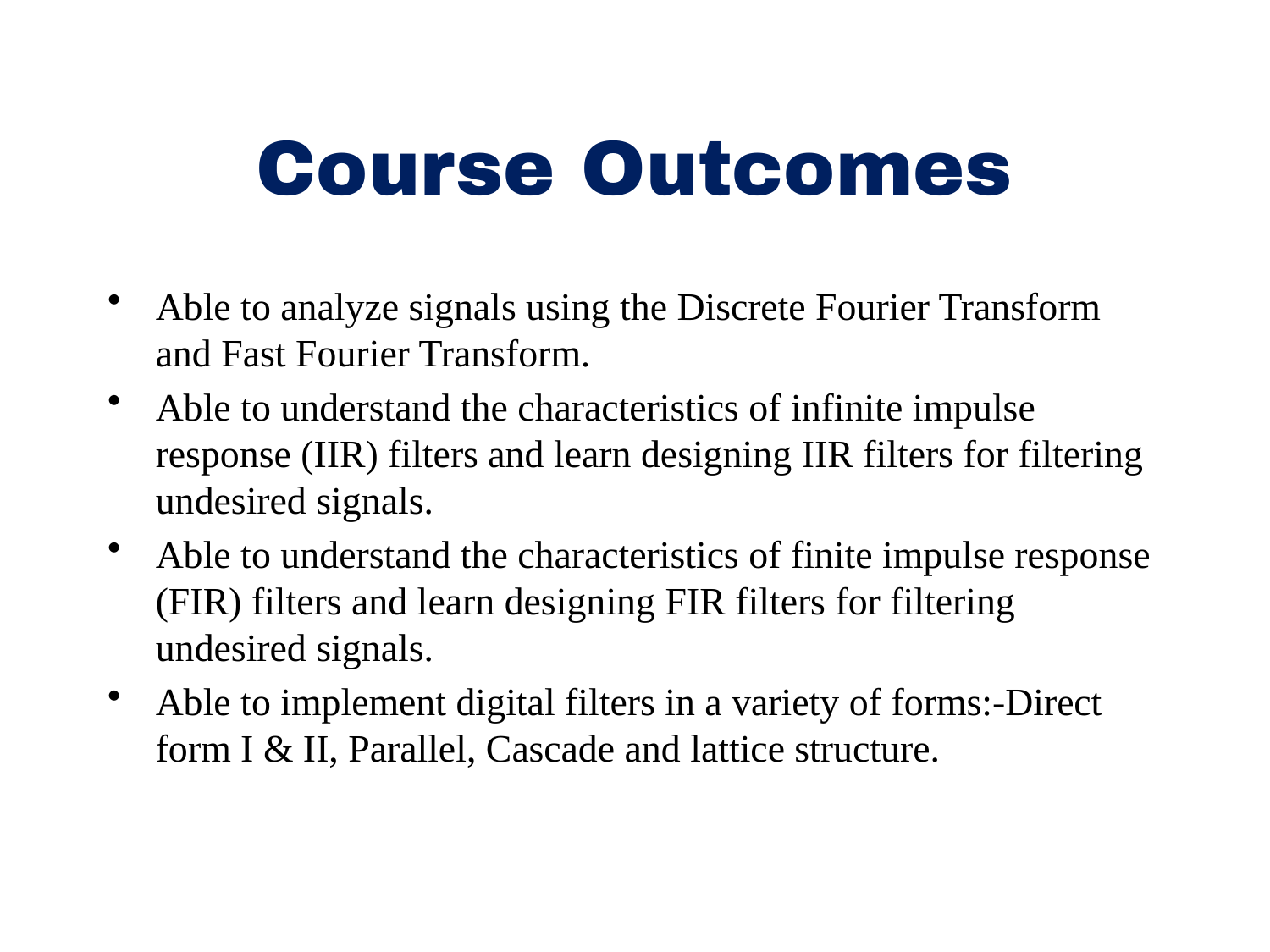

# Course Outcomes
Able to analyze signals using the Discrete Fourier Transform and Fast Fourier Transform.
Able to understand the characteristics of infinite impulse response (IIR) filters and learn designing IIR filters for filtering undesired signals.
Able to understand the characteristics of finite impulse response (FIR) filters and learn designing FIR filters for filtering undesired signals.
Able to implement digital filters in a variety of forms:-Direct form I & II, Parallel, Cascade and lattice structure.